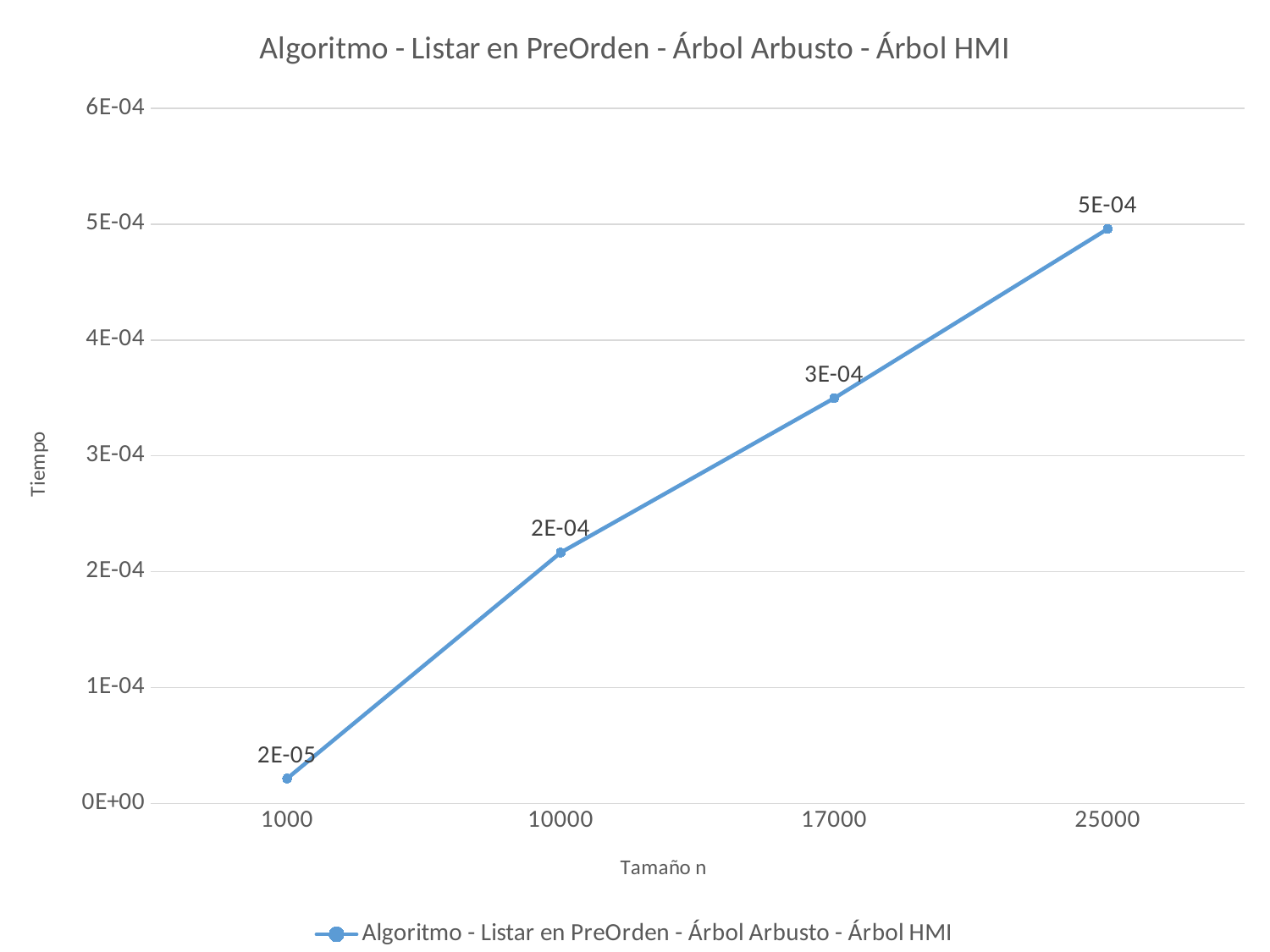

### Chart:

| Category | Algoritmo - Listar en PreOrden - Árbol Arbusto - Árbol HMI |
|---|---|
| 1000 | 2.14577e-05 |
| 10000 | 0.000216484 |
| 17000 | 0.00034976 |
| 25000 | 0.000495911 |